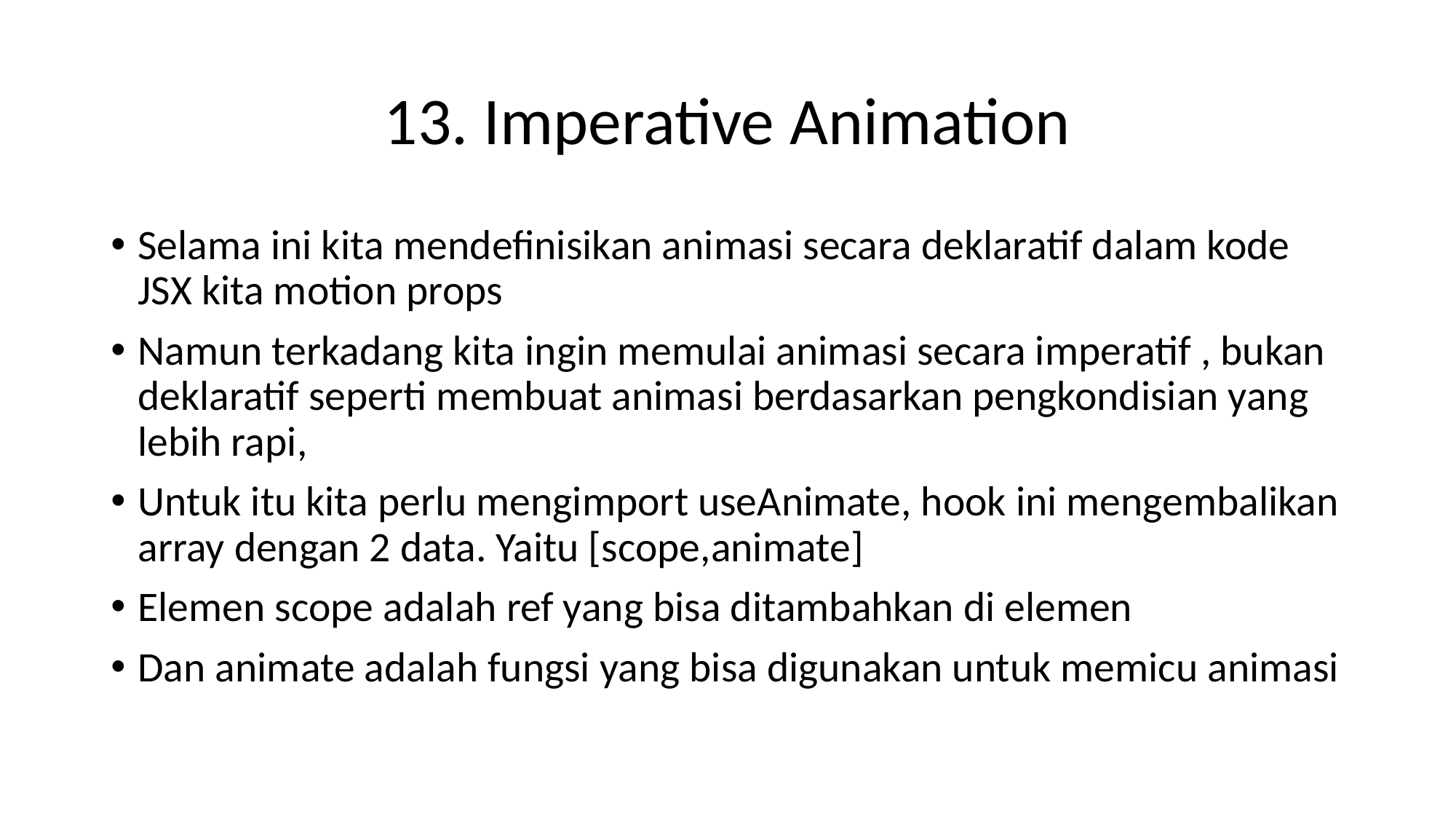

# 13. Imperative Animation
Selama ini kita mendefinisikan animasi secara deklaratif dalam kode JSX kita motion props
Namun terkadang kita ingin memulai animasi secara imperatif , bukan deklaratif seperti membuat animasi berdasarkan pengkondisian yang lebih rapi,
Untuk itu kita perlu mengimport useAnimate, hook ini mengembalikan array dengan 2 data. Yaitu [scope,animate]
Elemen scope adalah ref yang bisa ditambahkan di elemen
Dan animate adalah fungsi yang bisa digunakan untuk memicu animasi